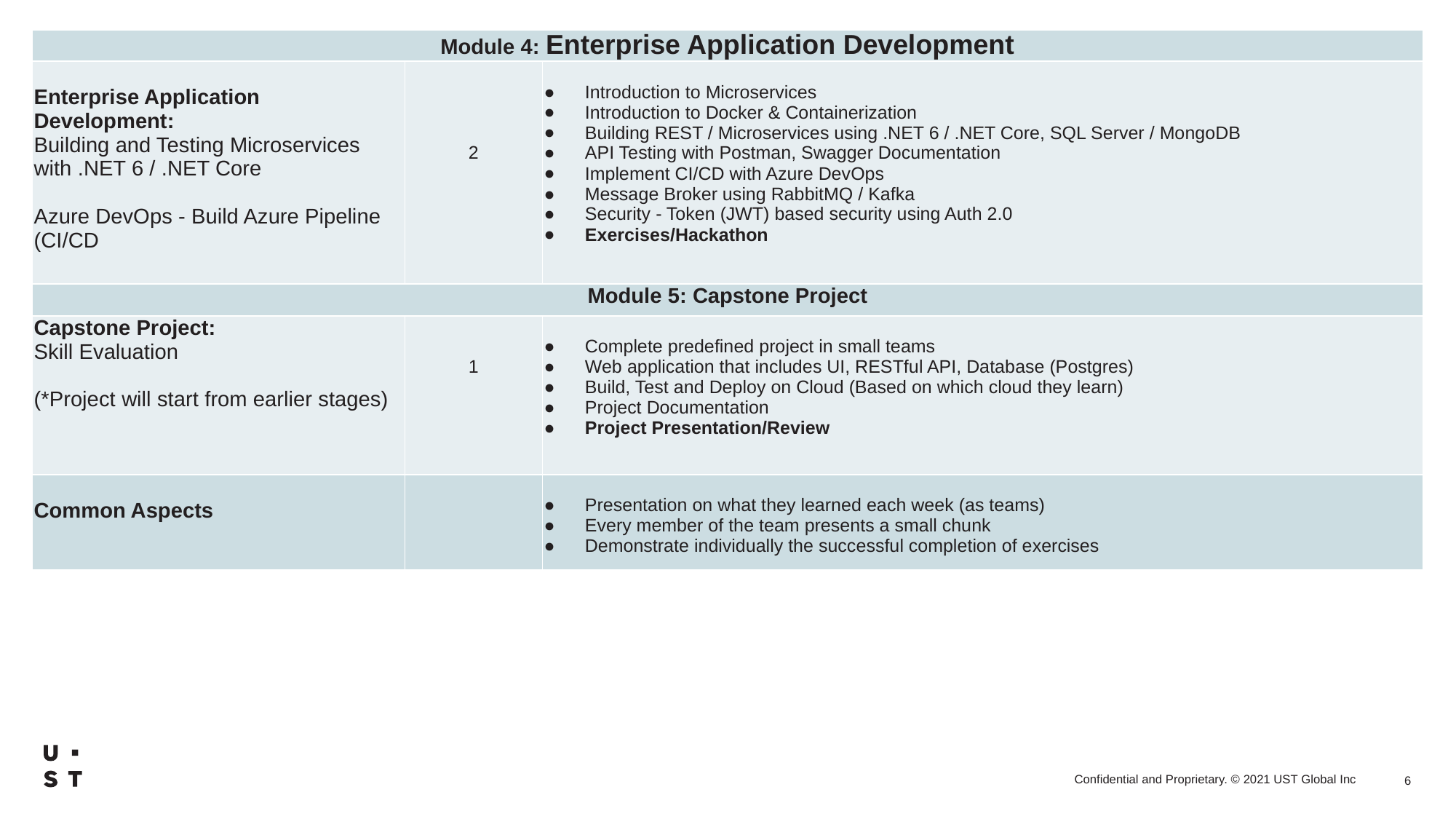

| Module 4: Enterprise Application Development |  |  |
| --- | --- | --- |
| Enterprise Application Development: Building and Testing Microservices with .NET 6 / .NET Core   Azure DevOps - Build Azure Pipeline (CI/CD | 2 | Introduction to Microservices Introduction to Docker & Containerization Building REST / Microservices using .NET 6 / .NET Core, SQL Server / MongoDB API Testing with Postman, Swagger Documentation Implement CI/CD with Azure DevOps Message Broker using RabbitMQ / Kafka Security - Token (JWT) based security using Auth 2.0 Exercises/Hackathon |
| Module 5: Capstone Project |  |  |
| Capstone Project: Skill Evaluation   (\*Project will start from earlier stages) | 1 | Complete predefined project in small teams Web application that includes UI, RESTful API, Database (Postgres) Build, Test and Deploy on Cloud (Based on which cloud they learn) Project Documentation Project Presentation/Review |
| Common Aspects |  | Presentation on what they learned each week (as teams) Every member of the team presents a small chunk Demonstrate individually the successful completion of exercises |